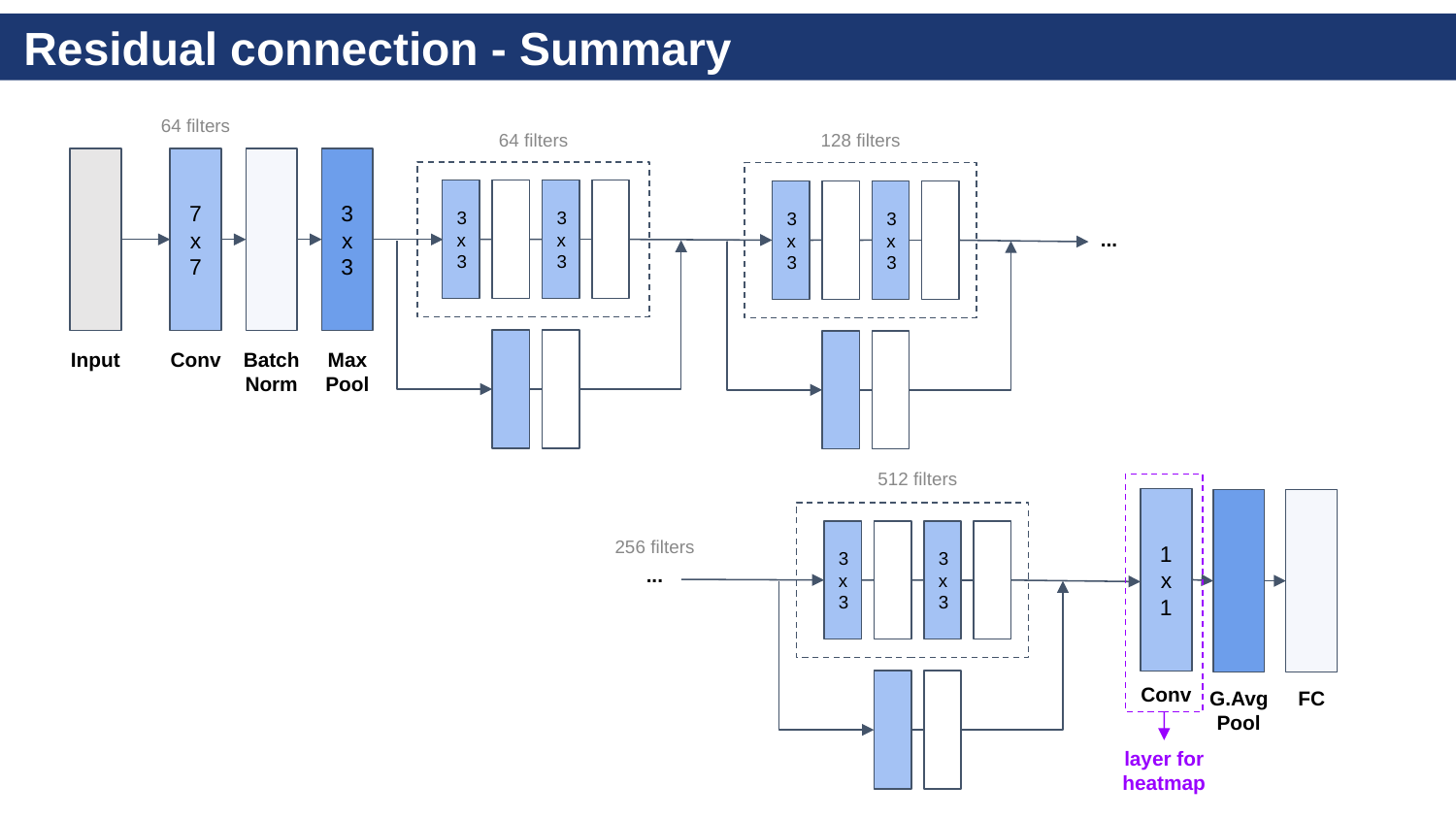

Residual connection - Summary
64 filters
64 filters
128 filters

7
x
7

3
x
3

3
x
3

3
x
3

3
x
3

3
x
3

...

Input
Conv
Batch
Norm
Max
Pool
512 filters

1
x
1

3
x
3

3
x
3

256 filters
...

Conv
G.Avg
Pool
FC
layer for heatmap